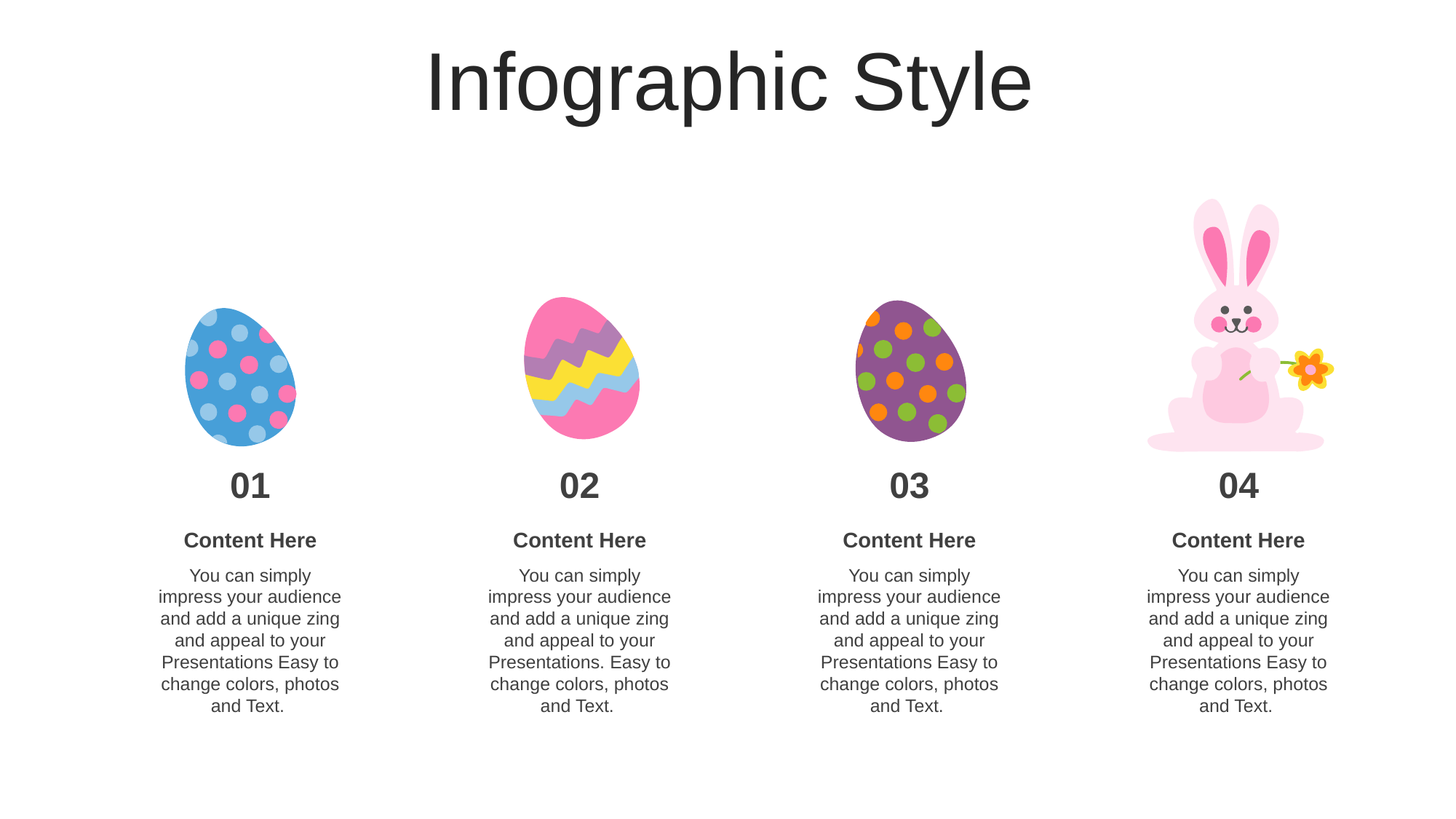

Infographic Style

01
02
03
04
Content Here
You can simply impress your audience and add a unique zing and appeal to your Presentations Easy to change colors, photos and Text.
Content Here
You can simply impress your audience and add a unique zing and appeal to your Presentations. Easy to change colors, photos and Text.
Content Here
You can simply impress your audience and add a unique zing and appeal to your Presentations Easy to change colors, photos and Text.
Content Here
You can simply impress your audience and add a unique zing and appeal to your Presentations Easy to change colors, photos and Text.